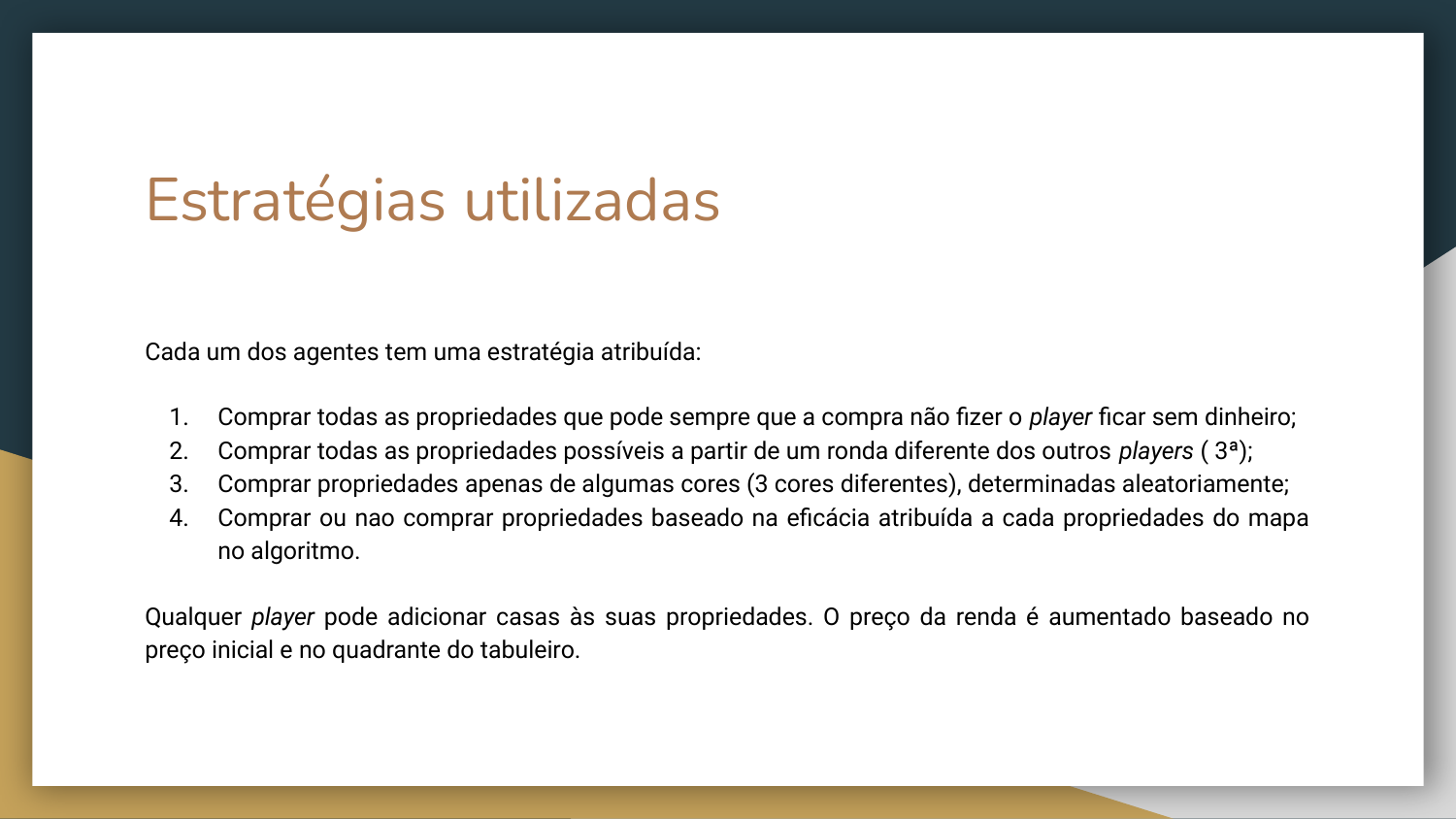

# Estratégias utilizadas
Cada um dos agentes tem uma estratégia atribuída:
Comprar todas as propriedades que pode sempre que a compra não fizer o player ficar sem dinheiro;
Comprar todas as propriedades possíveis a partir de um ronda diferente dos outros players ( 3ª);
Comprar propriedades apenas de algumas cores (3 cores diferentes), determinadas aleatoriamente;
Comprar ou nao comprar propriedades baseado na eficácia atribuída a cada propriedades do mapa no algoritmo.
Qualquer player pode adicionar casas às suas propriedades. O preço da renda é aumentado baseado no preço inicial e no quadrante do tabuleiro.